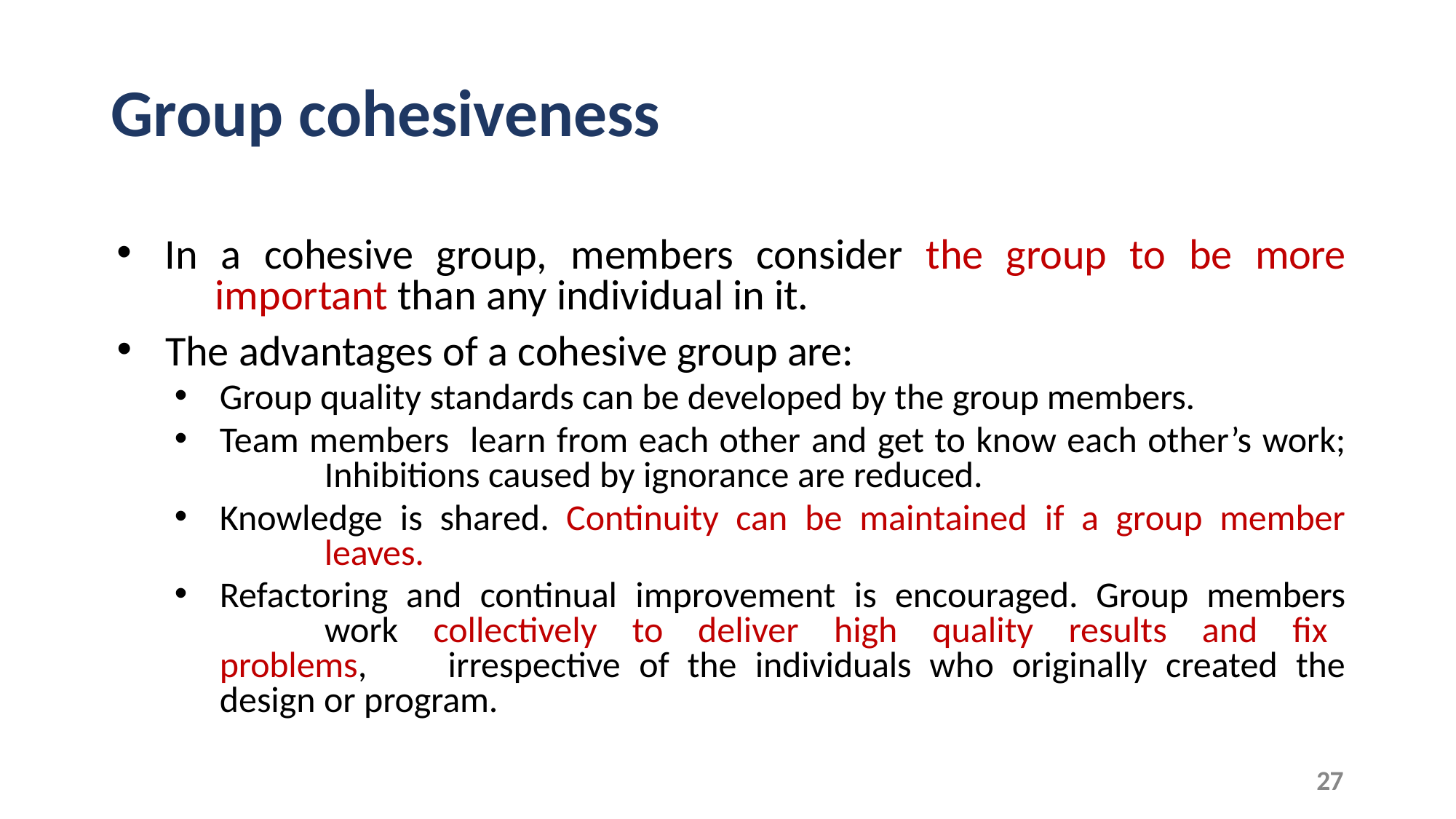

# Group cohesiveness
In  a  cohesive  group,  members  consider  the  group  to  be  more 	important than any individual in it.
The advantages of a cohesive group are:
Group quality standards can be developed by the group members.
Team members  learn from each other and get to know each other’s work; 	Inhibitions caused by ignorance are reduced.
Knowledge is shared. Continuity can be maintained if a group member 	leaves.
Refactoring and continual improvement is encouraged. Group members 	work  collectively  to  deliver  high  quality  results  and  fix  problems, 	irrespective of the individuals who originally created the design or program.
27